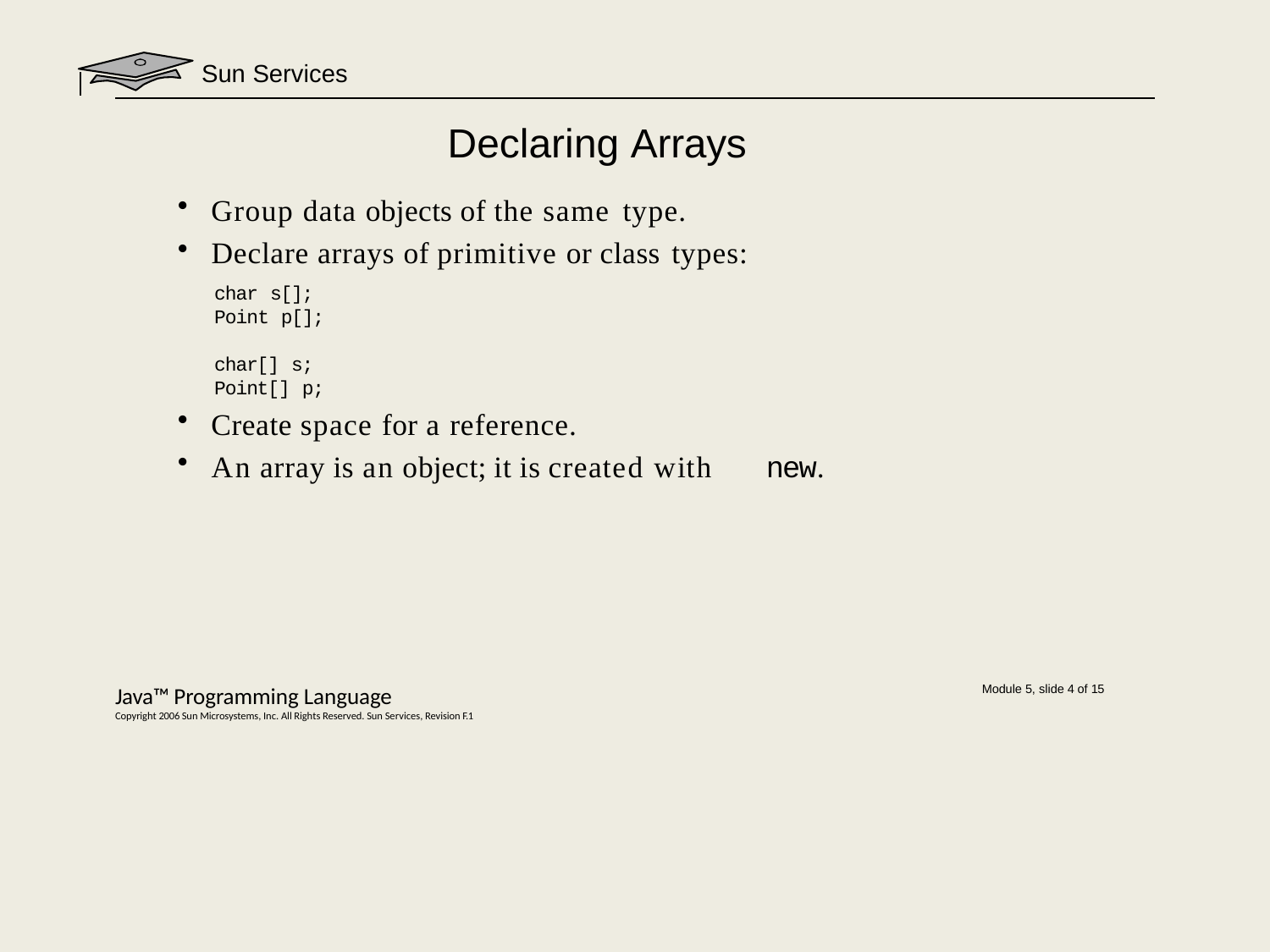

Sun Services

# Declaring Arrays
Group data objects of the same type.
Declare arrays of primitive or class types:
char s[];
Point p[];

char[] s;
Point[] p;
Create space for a reference.
An array is an object; it is created with	new.
Java™ Programming Language
Copyright 2006 Sun Microsystems, Inc. All Rights Reserved. Sun Services, Revision F.1
Module 5, slide 4 of 15